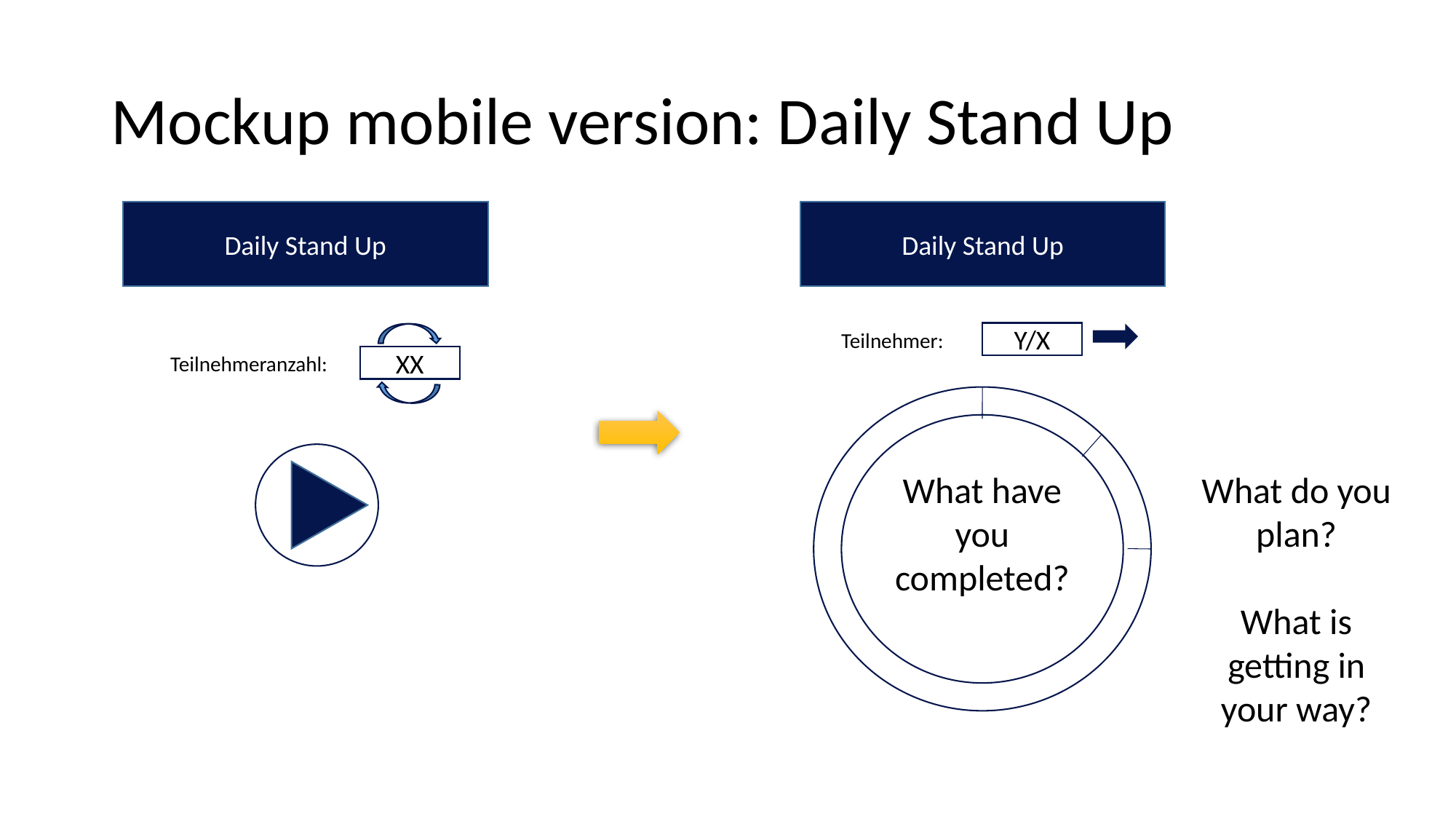

# Mockup mobile version: Daily Stand Up
Daily Stand Up
Daily Stand Up
Y/X

Teilnehmer:

Teilnehmeranzahl:
XX

What have you completed?
What do you plan?

What is getting in your way?